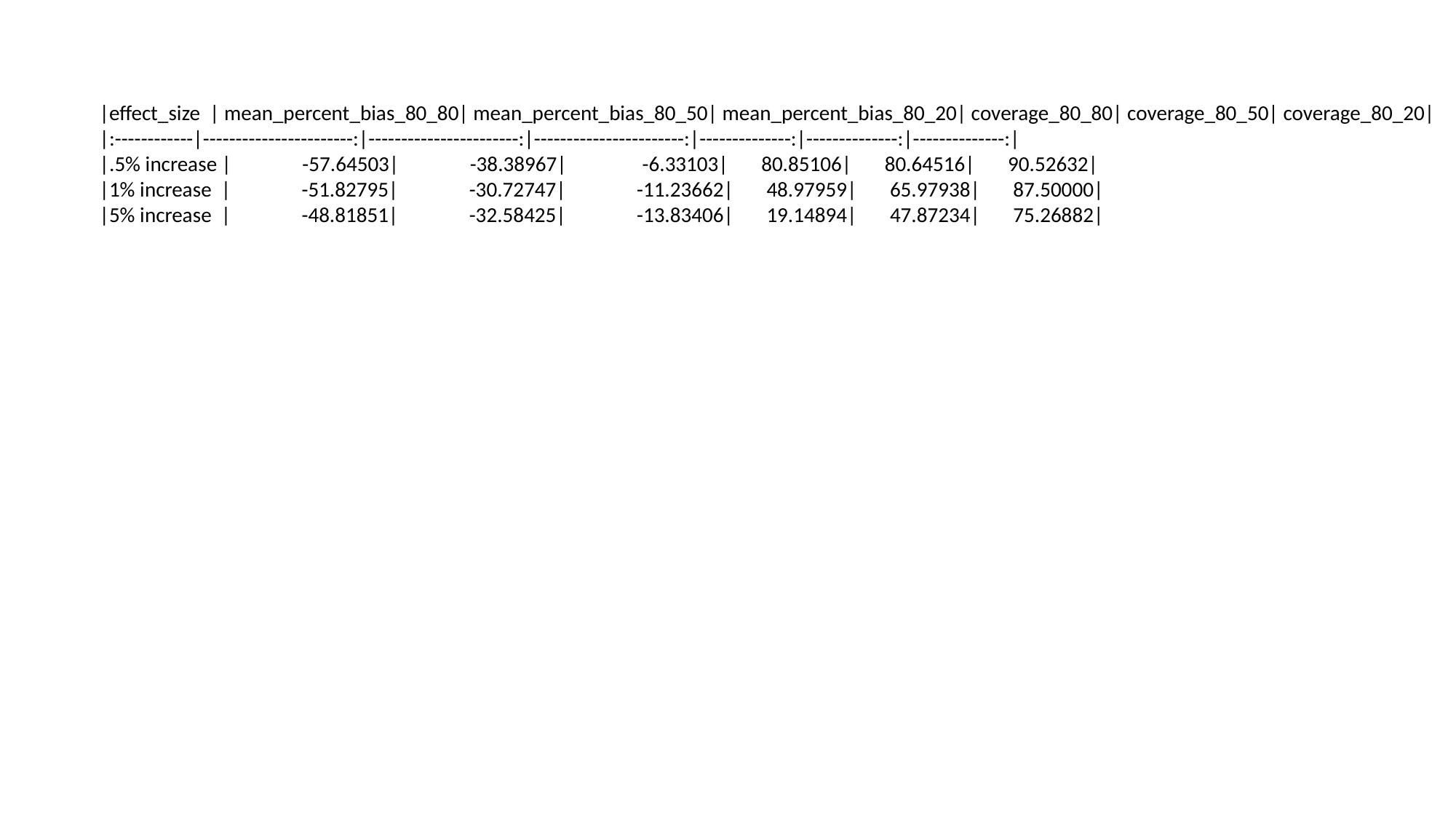

|effect_size  | mean_percent_bias_80_80| mean_percent_bias_80_50| mean_percent_bias_80_20| coverage_80_80| coverage_80_50| coverage_80_20|
|:------------|-----------------------:|-----------------------:|-----------------------:|--------------:|--------------:|--------------:|
|.5% increase |               -57.64503|               -38.38967|                -6.33103|       80.85106|       80.64516|       90.52632|
|1% increase  |               -51.82795|               -30.72747|               -11.23662|       48.97959|       65.97938|       87.50000|
|5% increase  |               -48.81851|               -32.58425|               -13.83406|       19.14894|       47.87234|       75.26882|